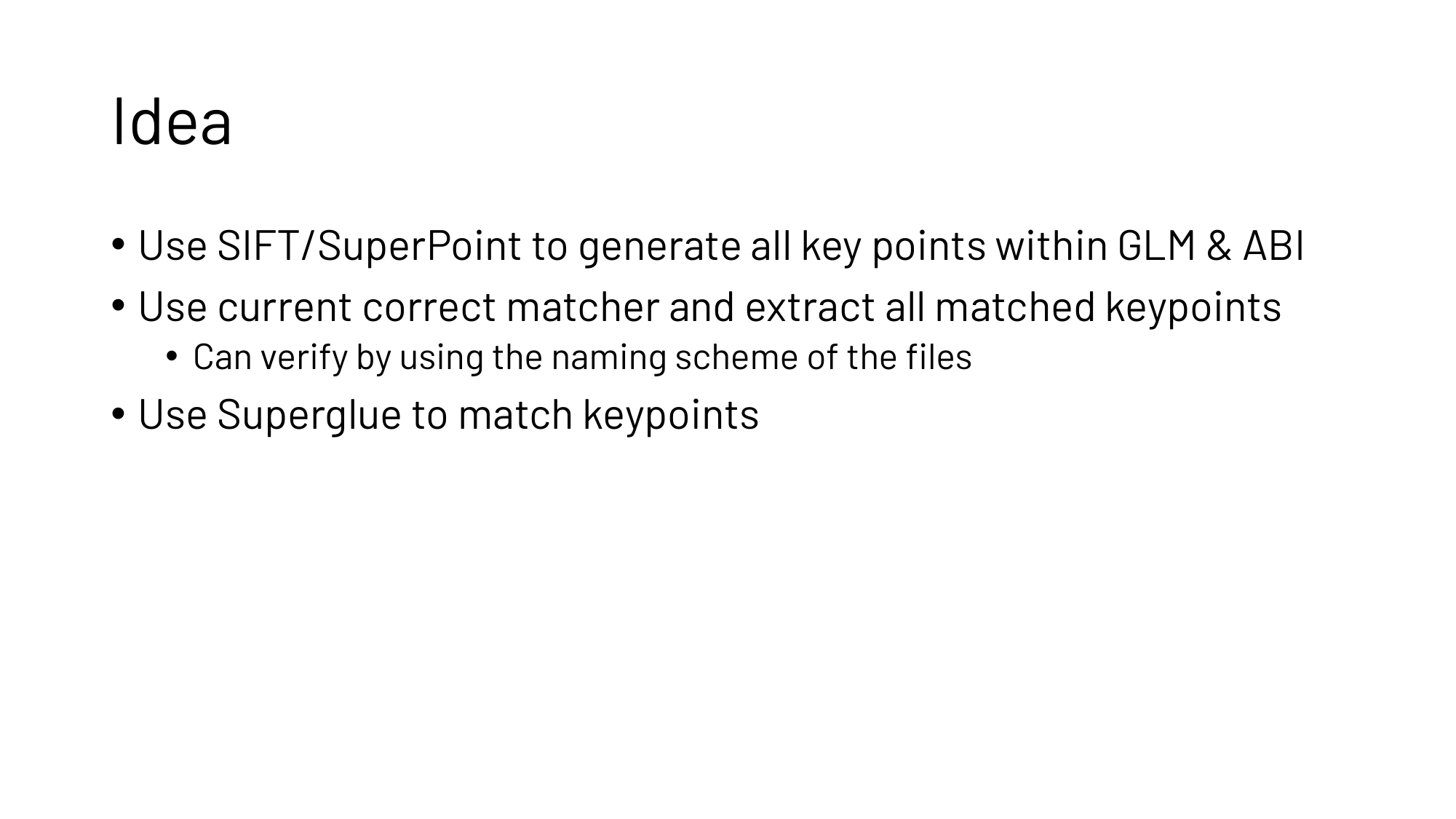

# Idea
Use SIFT/SuperPoint to generate all key points within GLM & ABI
Use current correct matcher and extract all matched keypoints
Can verify by using the naming scheme of the files
Use Superglue to match keypoints